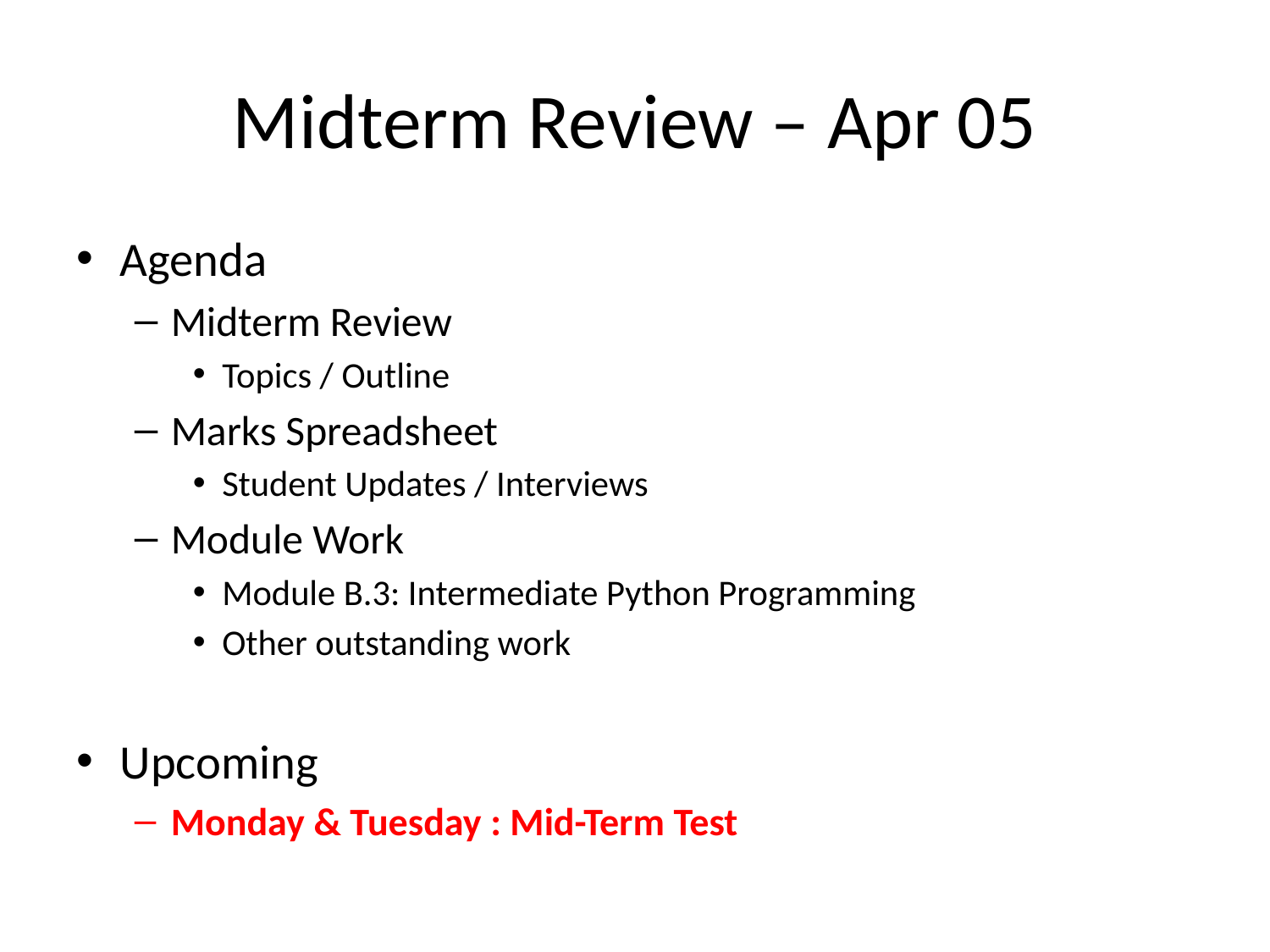

# Midterm Review – Apr 05
Agenda
Midterm Review
Topics / Outline
Marks Spreadsheet
Student Updates / Interviews
Module Work
Module B.3: Intermediate Python Programming
Other outstanding work

Upcoming
Monday & Tuesday : Mid-Term Test